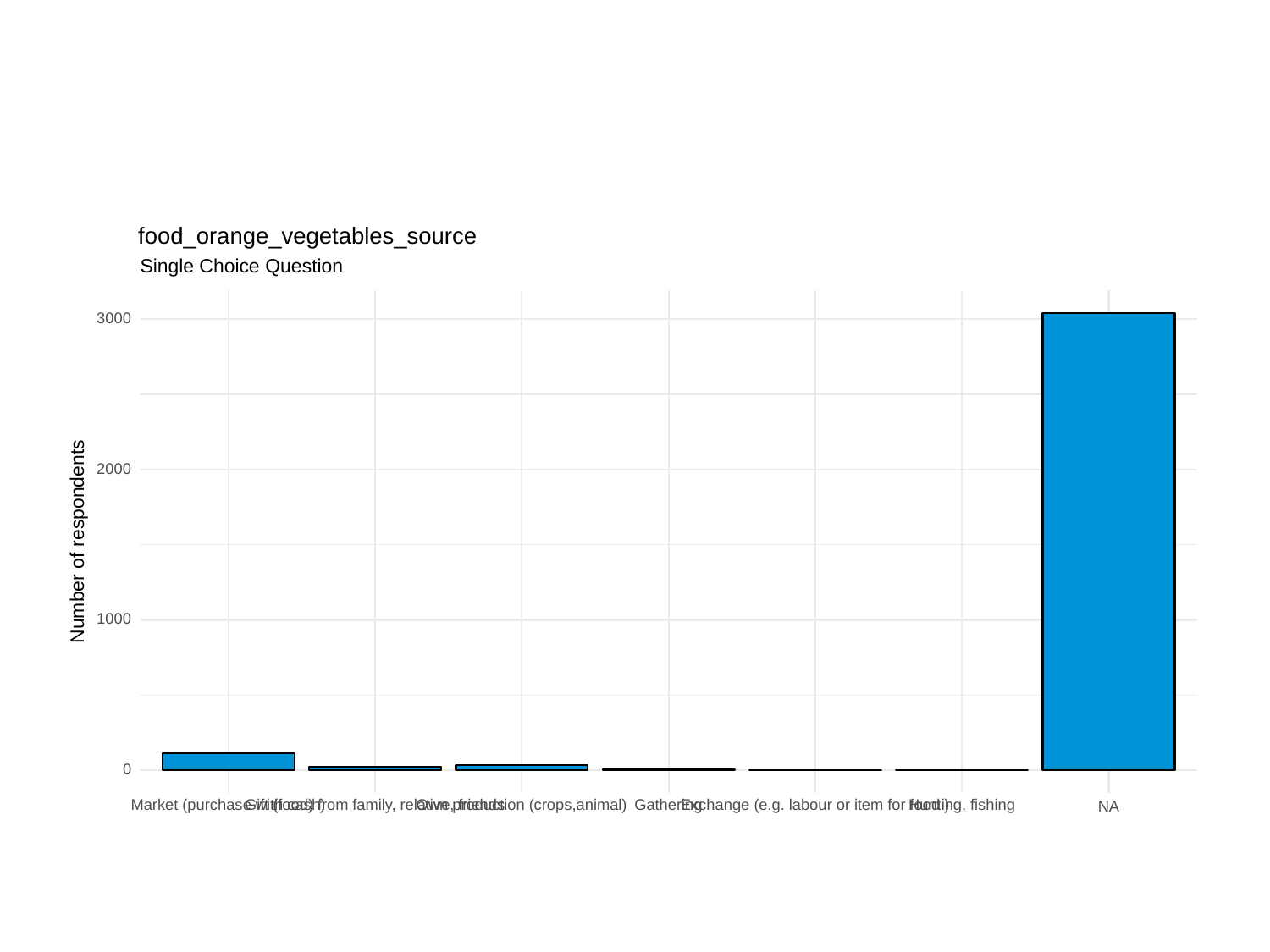

food_orange_vegetables_source
Single Choice Question

3000

2000

Number of respondents

1000

0

Own production (crops,animal)
Market (purchase with cash)
Gift (food) from family, relative, friends
Gathering
Exchange (e.g. labour or item for food )
Hunting, fishing
NA